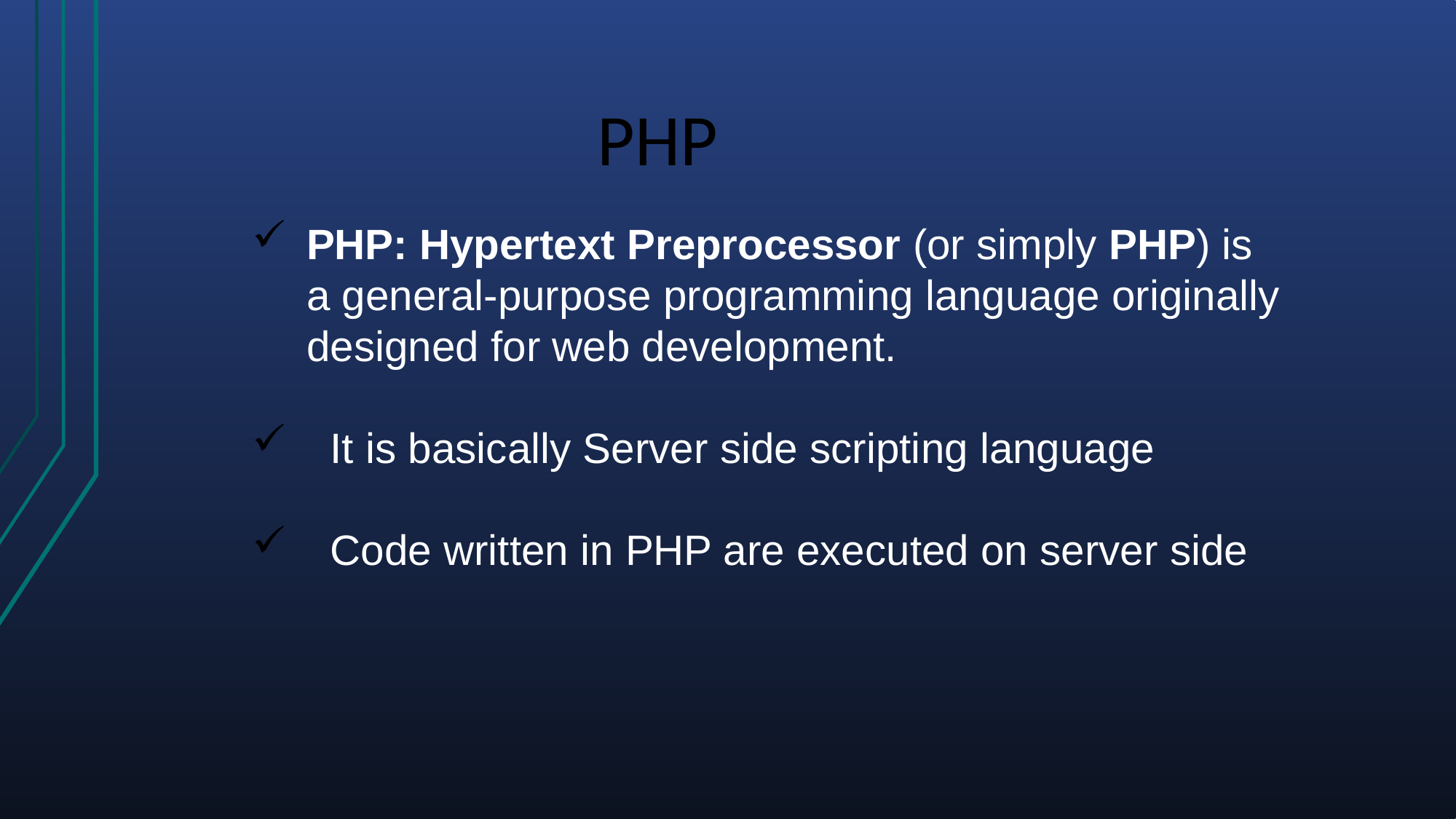

# PHP
PHP: Hypertext Preprocessor (or simply PHP) is a general-purpose programming language originally designed for web development.

  It is basically Server side scripting language

  Code written in PHP are executed on server side